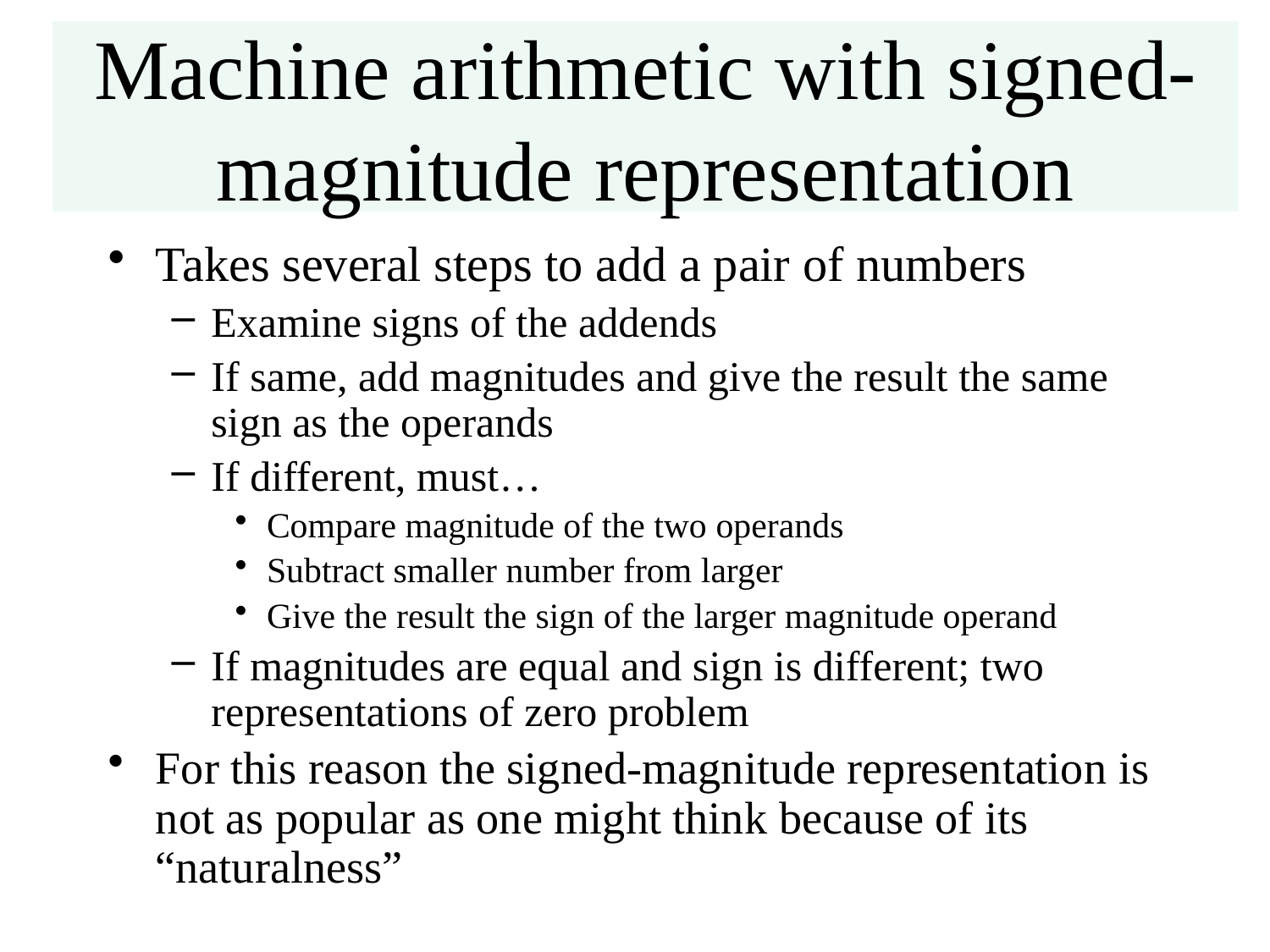

Machine arithmetic with signed-magnitude representation
Takes several steps to add a pair of numbers
Examine signs of the addends
If same, add magnitudes and give the result the same sign as the operands
If different, must…
Compare magnitude of the two operands
Subtract smaller number from larger
Give the result the sign of the larger magnitude operand
If magnitudes are equal and sign is different; two representations of zero problem
For this reason the signed-magnitude representation is not as popular as one might think because of its “naturalness”